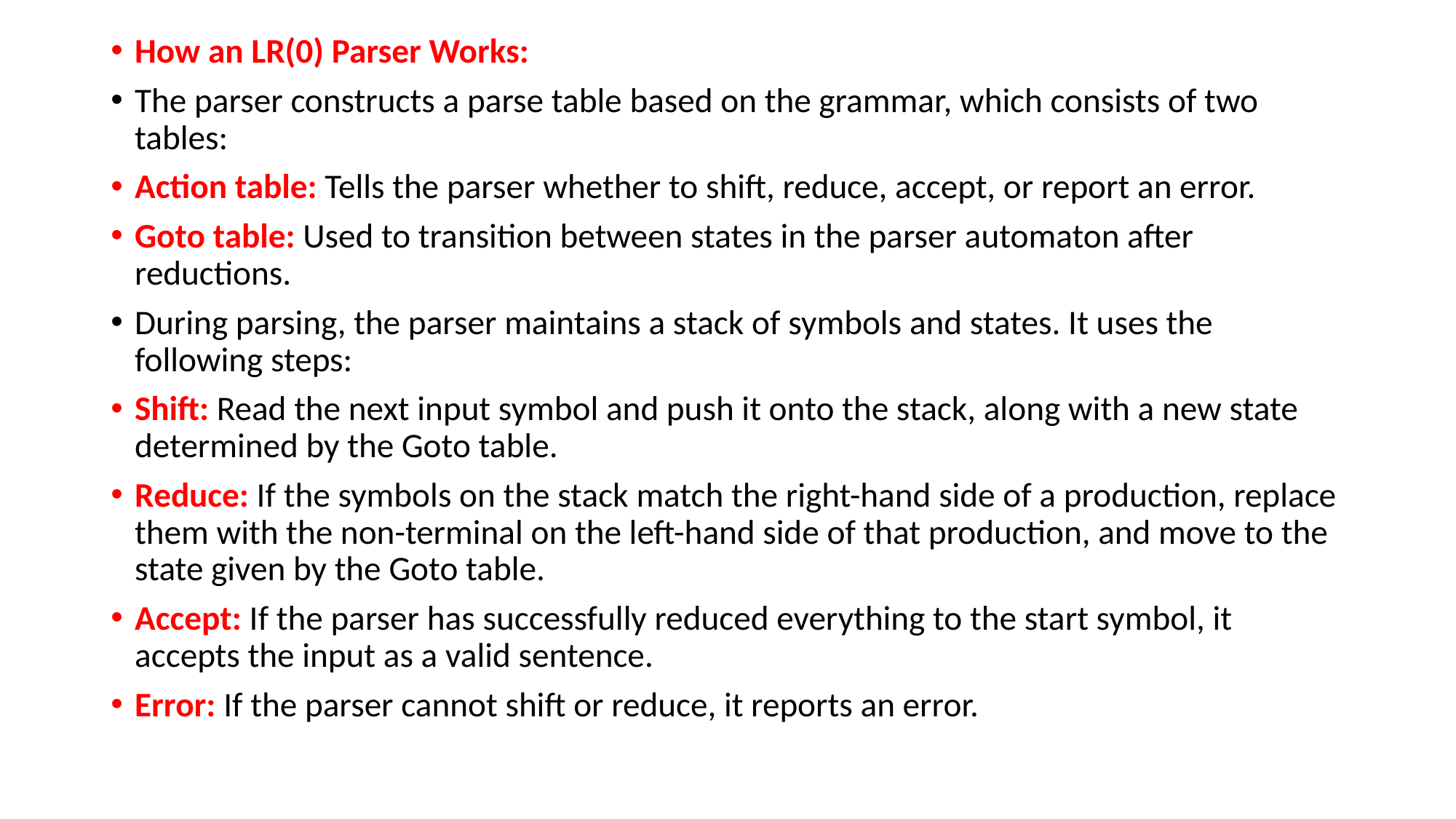

How an LR(0) Parser Works:
The parser constructs a parse table based on the grammar, which consists of two tables:
Action table: Tells the parser whether to shift, reduce, accept, or report an error.
Goto table: Used to transition between states in the parser automaton after reductions.
During parsing, the parser maintains a stack of symbols and states. It uses the following steps:
Shift: Read the next input symbol and push it onto the stack, along with a new state determined by the Goto table.
Reduce: If the symbols on the stack match the right-hand side of a production, replace them with the non-terminal on the left-hand side of that production, and move to the state given by the Goto table.
Accept: If the parser has successfully reduced everything to the start symbol, it accepts the input as a valid sentence.
Error: If the parser cannot shift or reduce, it reports an error.